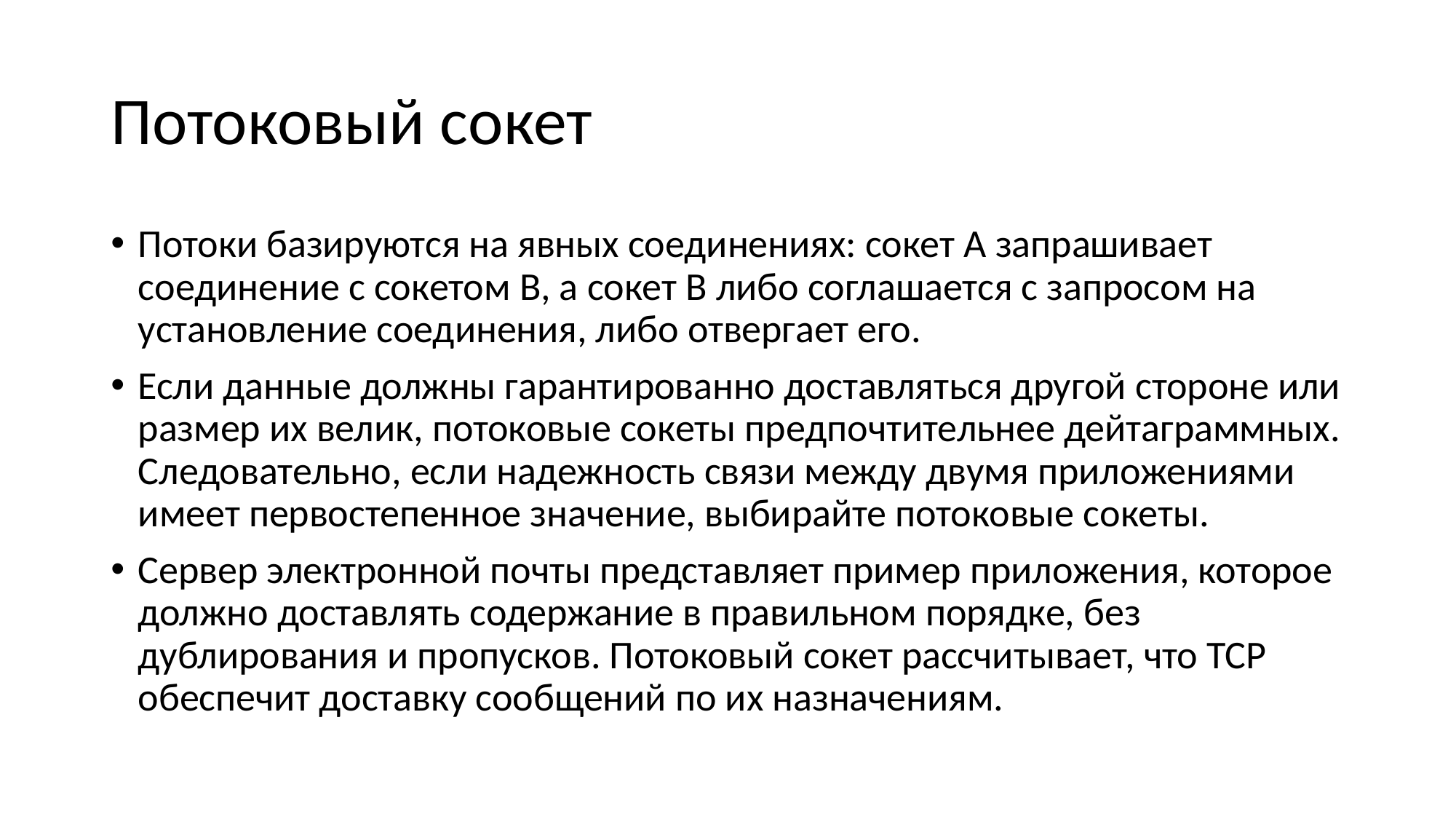

# Потоковый сокет
Потоки базируются на явных соединениях: сокет А запрашивает соединение с сокетом В, а сокет В либо соглашается с запросом на установление соединения, либо отвергает его.
Если данные должны гарантированно доставляться другой стороне или размер их велик, потоковые сокеты предпочтительнее дейтаграммных. Следовательно, если надежность связи между двумя приложениями имеет первостепенное значение, выбирайте потоковые сокеты.
Сервер электронной почты представляет пример приложения, которое должно доставлять содержание в правильном порядке, без дублирования и пропусков. Потоковый сокет рассчитывает, что TCP обеспечит доставку сообщений по их назначениям.